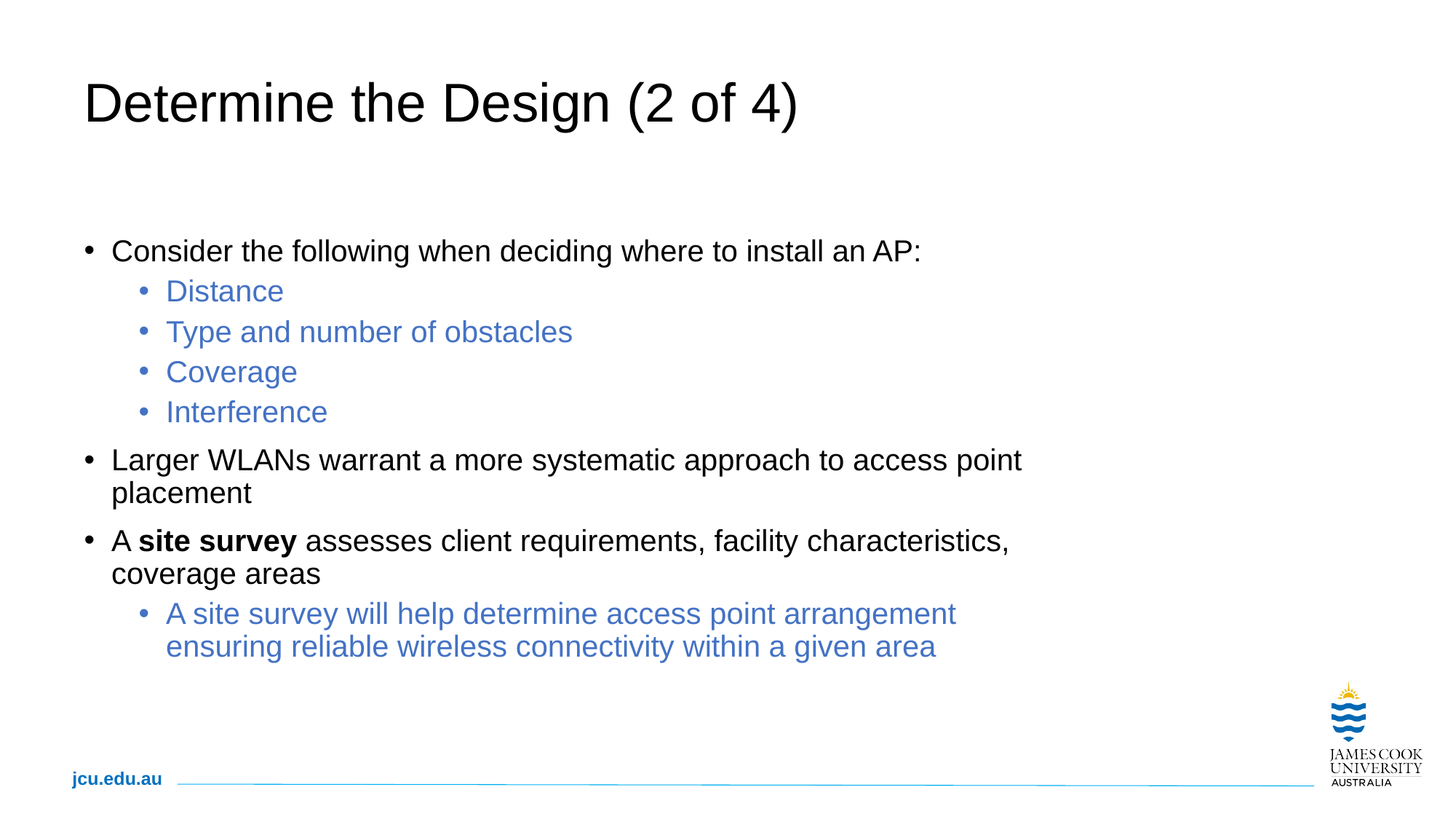

# Determine the Design (2 of 4)
Consider the following when deciding where to install an AP:
Distance
Type and number of obstacles
Coverage
Interference
Larger WLANs warrant a more systematic approach to access point placement
A site survey assesses client requirements, facility characteristics, coverage areas
A site survey will help determine access point arrangement ensuring reliable wireless connectivity within a given area